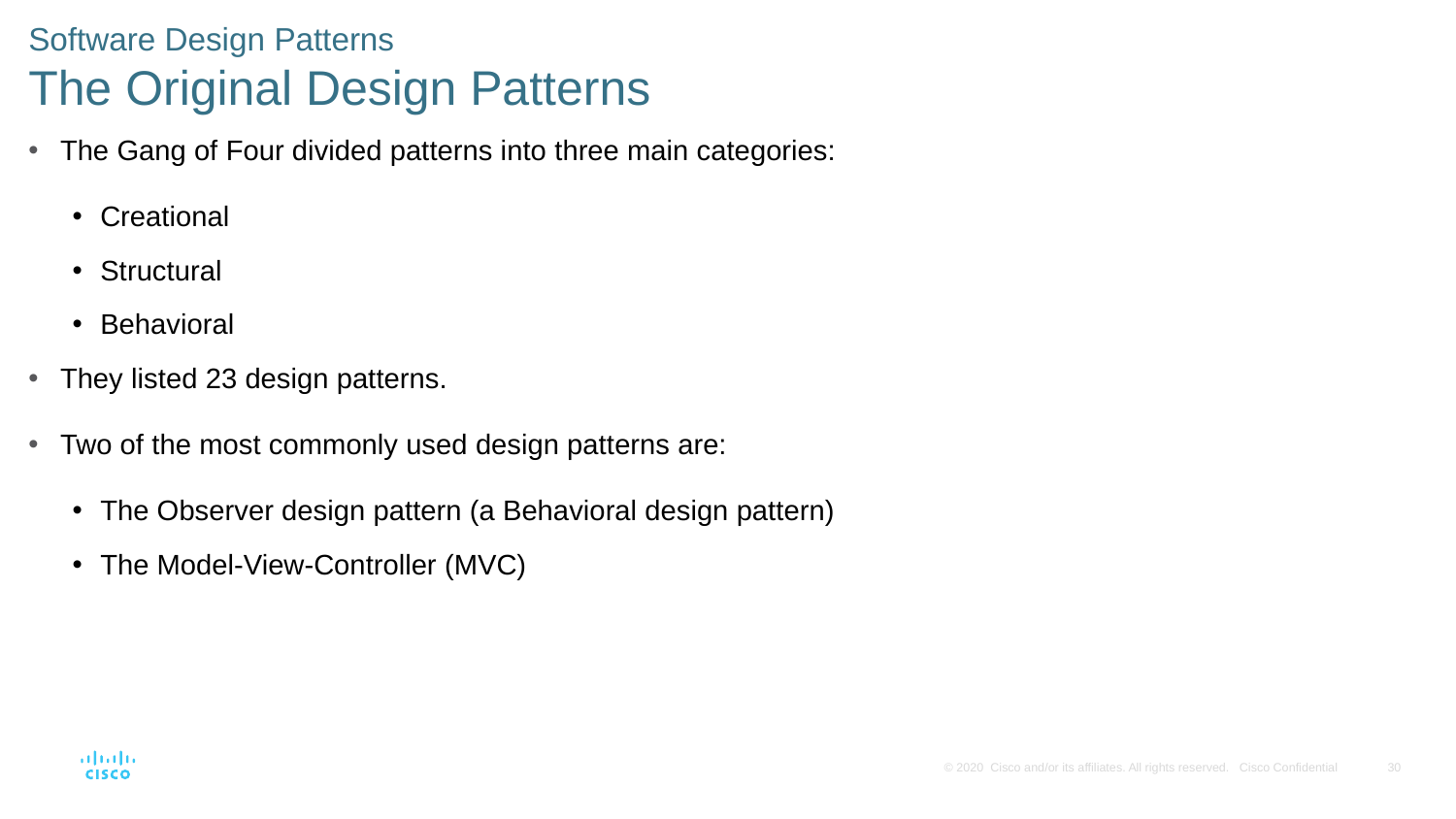

# Software Design Patterns The Original Design Patterns
The Gang of Four divided patterns into three main categories:
Creational
Structural
Behavioral
They listed 23 design patterns.
Two of the most commonly used design patterns are:
The Observer design pattern (a Behavioral design pattern)
The Model-View-Controller (MVC)